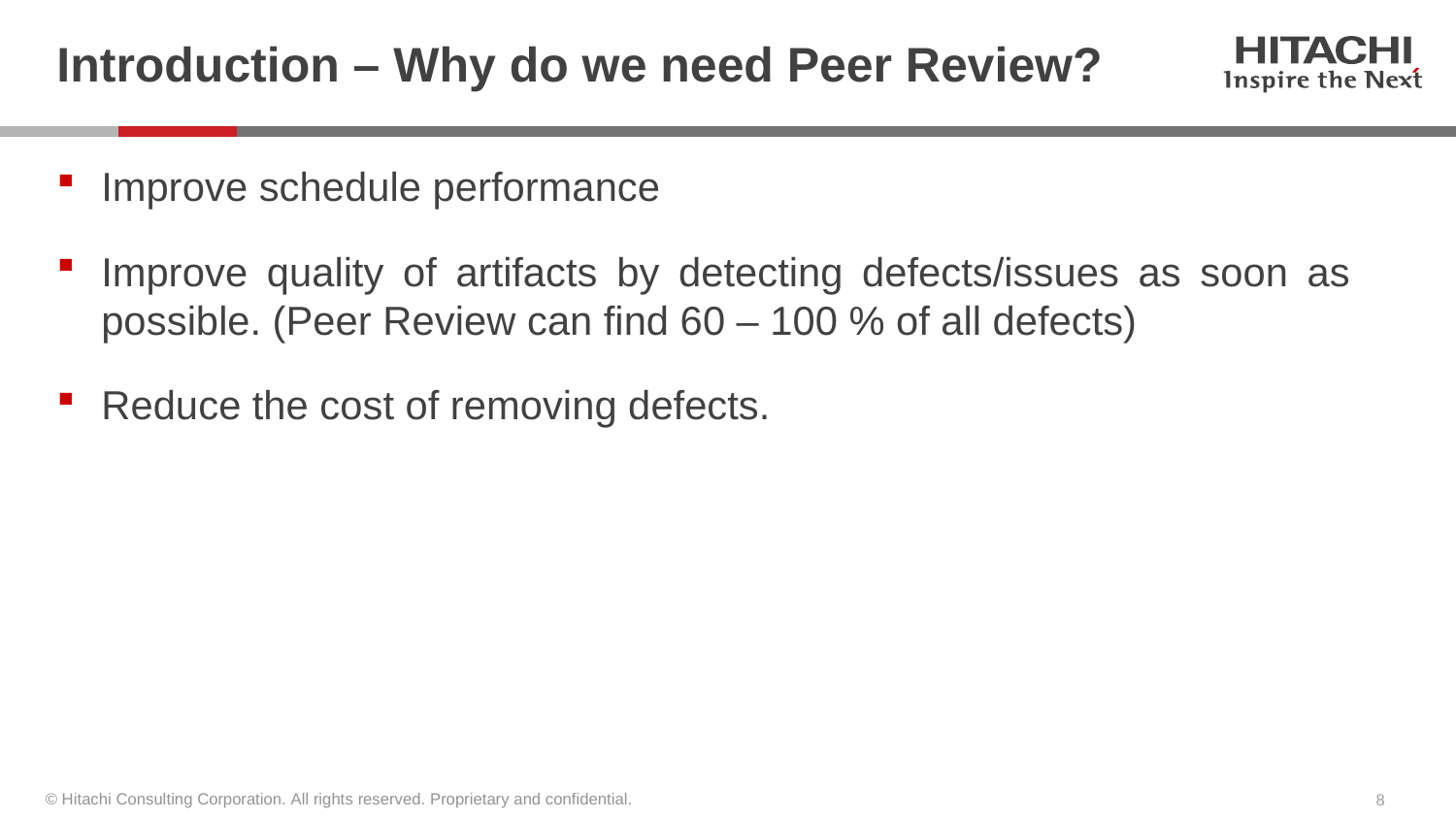

# Introduction – Why do we need Peer Review?
Improve schedule performance
Improve quality of artifacts by detecting defects/issues as soon as possible. (Peer Review can find 60 – 100 % of all defects)
Reduce the cost of removing defects.